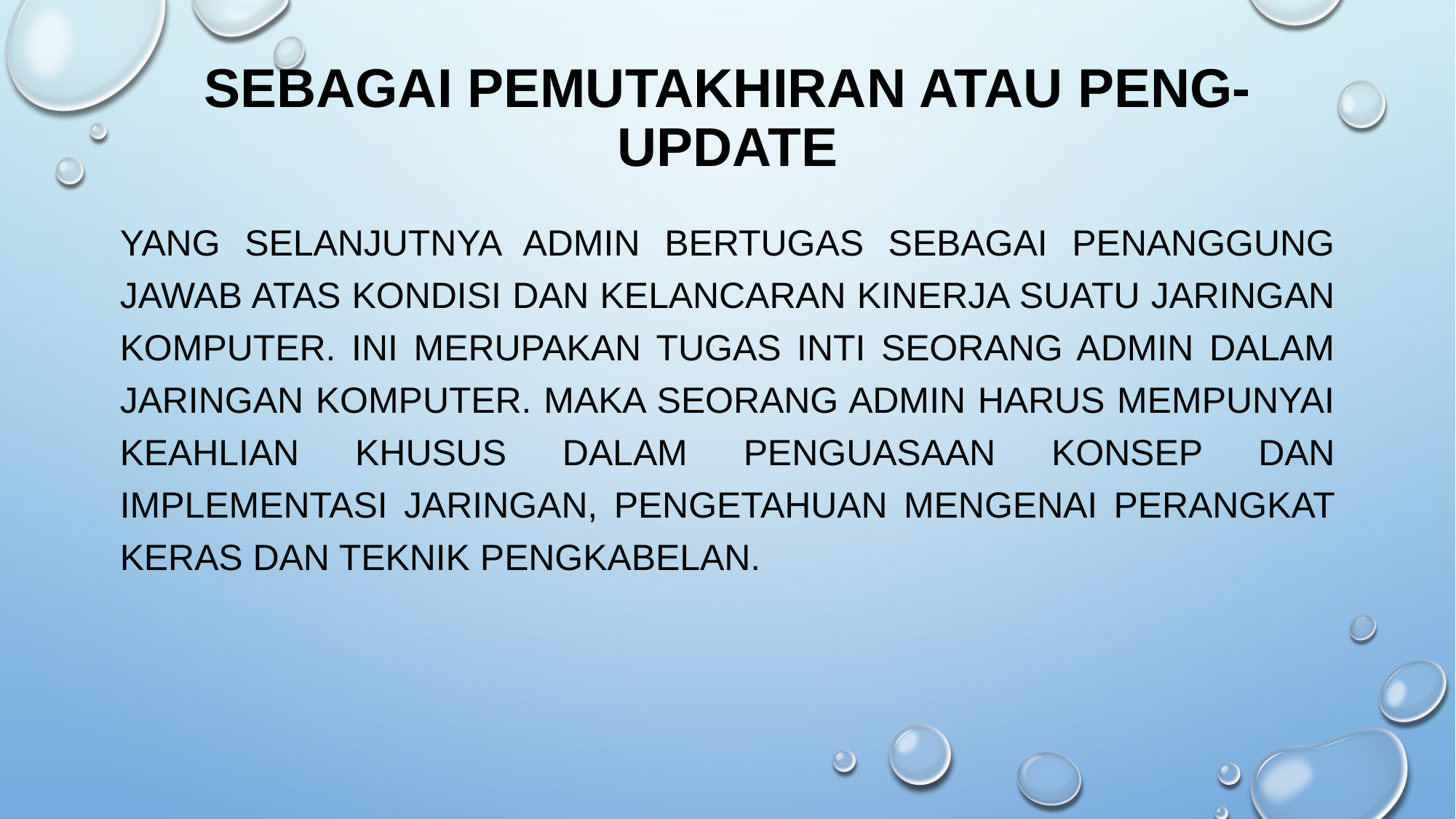

# Sebagai pemutakhiran atau peng-update
Yang selanjutnya admin bertugas sebagai penanggung jawab atas kondisi dan kelancaran kinerja suatu jaringan komputer. Ini merupakan tugas inti seorang admin dalam jaringan komputer. Maka seorang admin harus mempunyai keahlian khusus dalam penguasaan konsep dan implementasi jaringan, pengetahuan mengenai perangkat keras dan teknik pengkabelan.